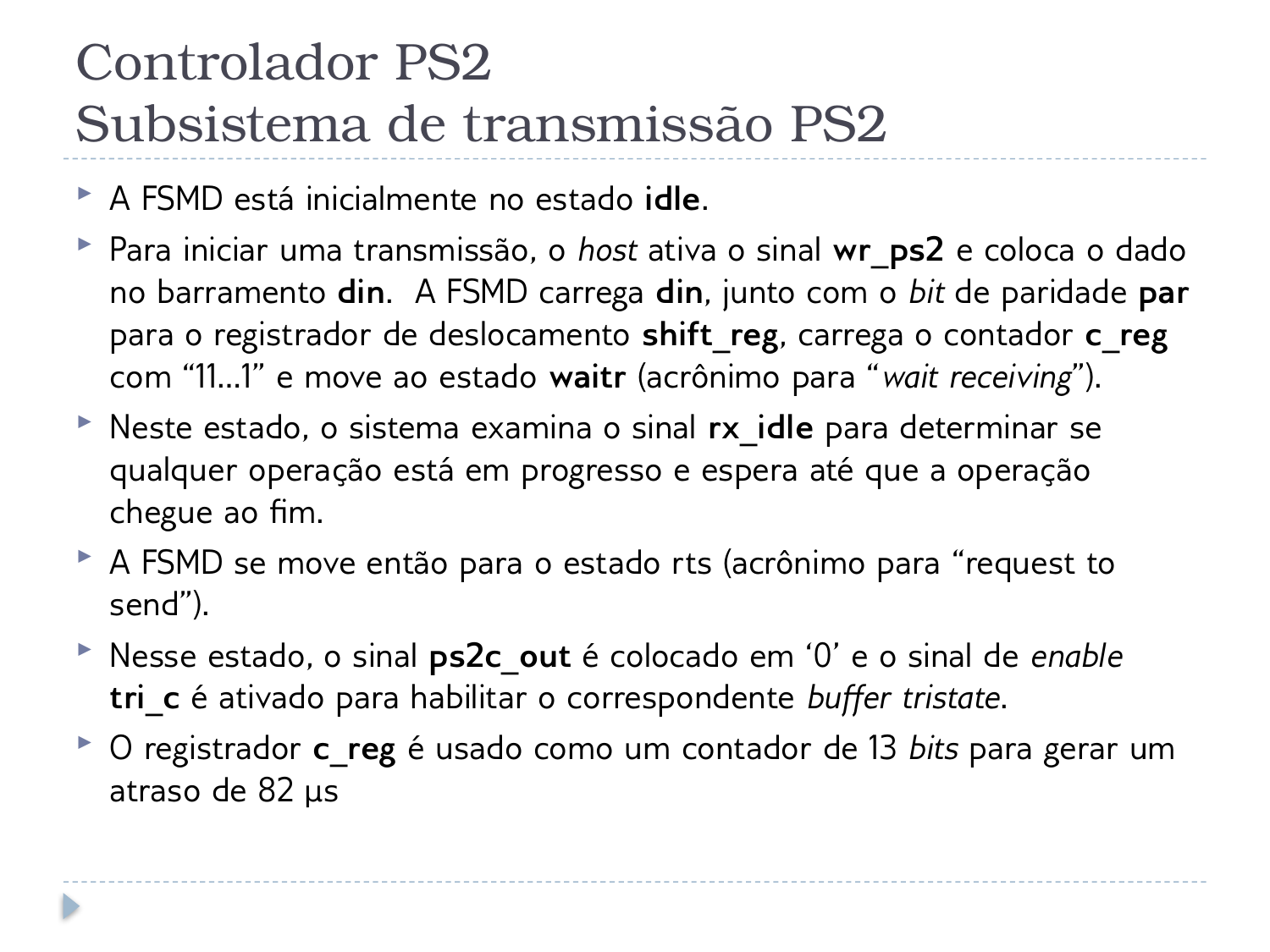

# Controlador PS2 Subsistema de transmissão PS2
A FSMD está inicialmente no estado idle.
Para iniciar uma transmissão, o host ativa o sinal wr_ps2 e coloca o dado no barramento din.  A FSMD carrega din, junto com o bit de paridade par para o registrador de deslocamento shift_reg, carrega o contador c_reg com “11…1” e move ao estado waitr (acrônimo para “wait receiving”).
Neste estado, o sistema examina o sinal rx_idle para determinar se qualquer operação está em progresso e espera até que a operação chegue ao fim.
A FSMD se move então para o estado rts (acrônimo para “request to send”).
Nesse estado, o sinal ps2c_out é colocado em ‘0’ e o sinal de enable tri_c é ativado para habilitar o correspondente buffer tristate.
O registrador c_reg é usado como um contador de 13 bits para gerar um atraso de 82 µs